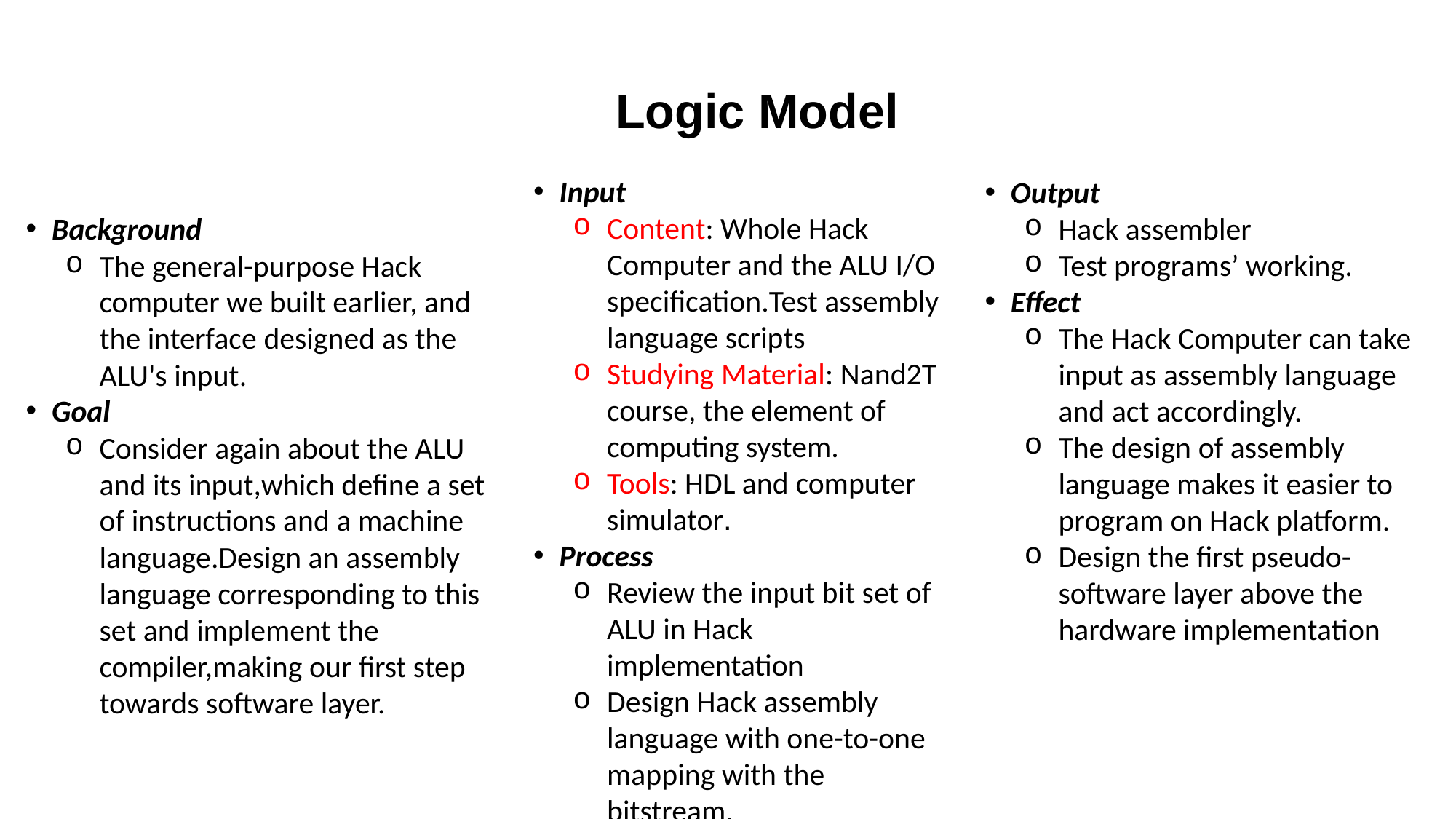

Logic Model
Input
Content: Whole Hack Computer and the ALU I/O specification.Test assembly language scripts
Studying Material: Nand2T course, the element of computing system.
Tools: HDL and computer simulator.
Process
Review the input bit set of ALU in Hack implementation
Design Hack assembly language with one-to-one mapping with the bitstream.
Build an assembler
Output
Hack assembler
Test programs’ working.
Effect
The Hack Computer can take input as assembly language and act accordingly.
The design of assembly language makes it easier to program on Hack platform.
Design the first pseudo-software layer above the hardware implementation
Background
The general-purpose Hack computer we built earlier, and the interface designed as the ALU's input.
Goal
Consider again about the ALU and its input,which define a set of instructions and a machine language.Design an assembly language corresponding to this set and implement the compiler,making our first step towards software layer.